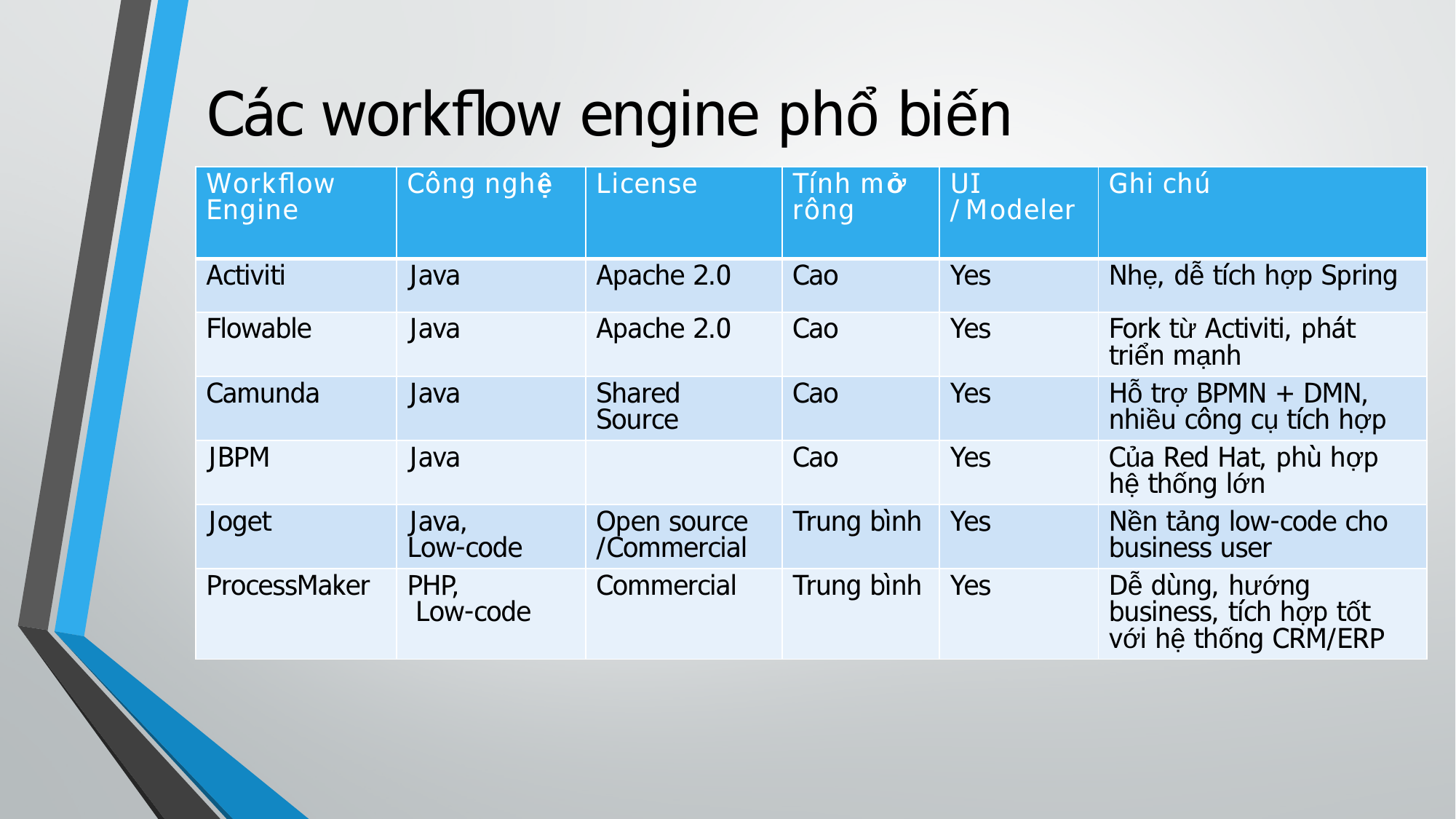

# Các workflow engine phổ biến
| Workflow Engine | Công nghệ | License | Tính mở rông | UI /Modeler | Ghi chú |
| --- | --- | --- | --- | --- | --- |
| Activiti | Java | Apache 2.0 | Cao | Yes | Nhẹ, dễ tích hợp Spring |
| Flowable | Java | Apache 2.0 | Cao | Yes | Fork từ Activiti, phát triển mạnh |
| Camunda | Java | Shared Source | Cao | Yes | Hỗ trợ BPMN + DMN, nhiều công cụ tích hợp |
| JBPM | Java |  | Cao | Yes | Của Red Hat, phù hợp hệ thống lớn |
| Joget | Java, Low-code | Open source /Commercial | Trung bình | Yes | Nền tảng low-code cho business user |
| ProcessMaker | PHP, Low-code | Commercial | Trung bình | Yes | Dễ dùng, hướng business, tích hợp tốt với hệ thống CRM/ERP |